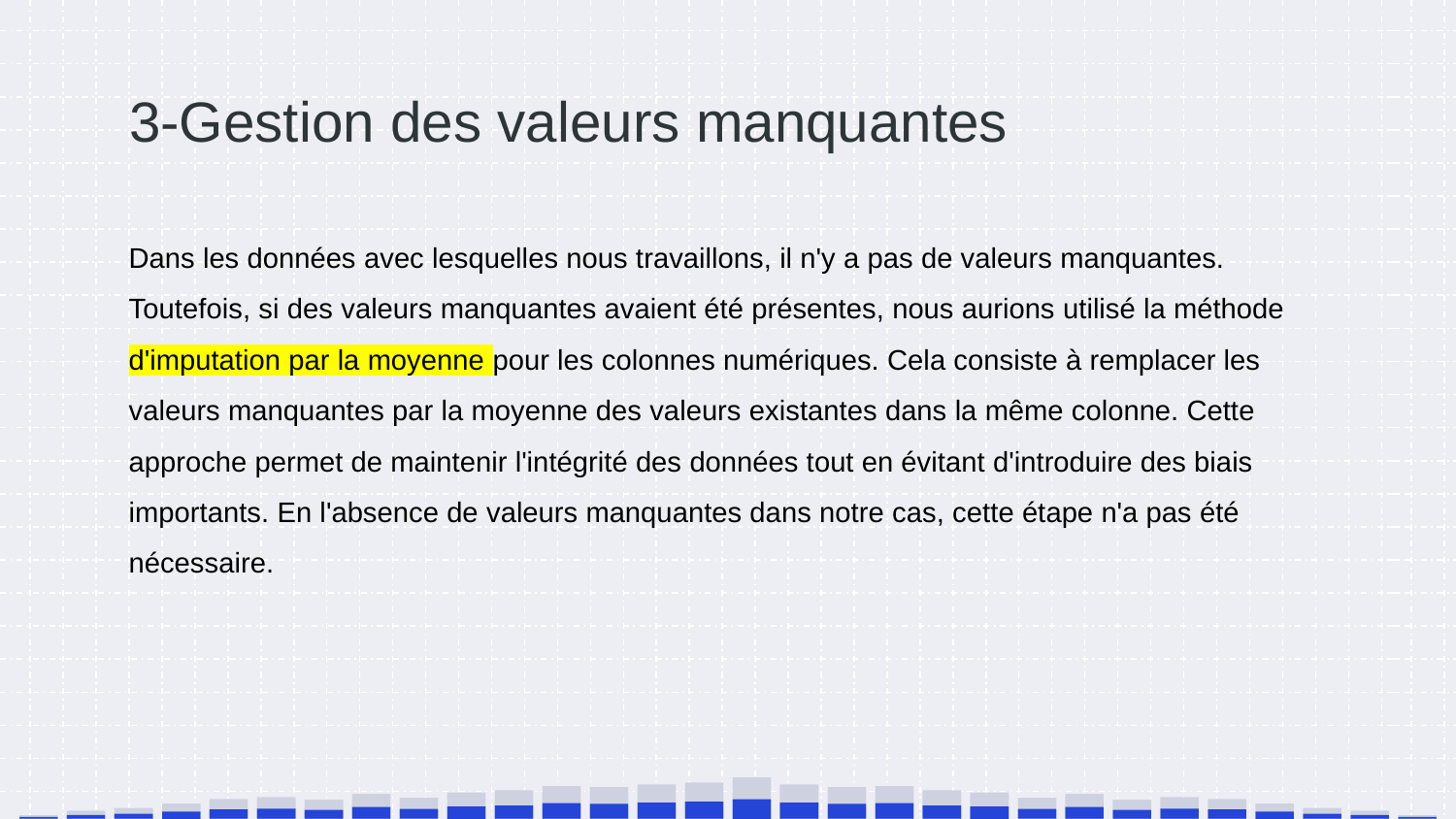

# 3-Gestion des valeurs manquantes
Dans les données avec lesquelles nous travaillons, il n'y a pas de valeurs manquantes. Toutefois, si des valeurs manquantes avaient été présentes, nous aurions utilisé la méthode d'imputation par la moyenne pour les colonnes numériques. Cela consiste à remplacer les valeurs manquantes par la moyenne des valeurs existantes dans la même colonne. Cette approche permet de maintenir l'intégrité des données tout en évitant d'introduire des biais importants. En l'absence de valeurs manquantes dans notre cas, cette étape n'a pas été nécessaire.